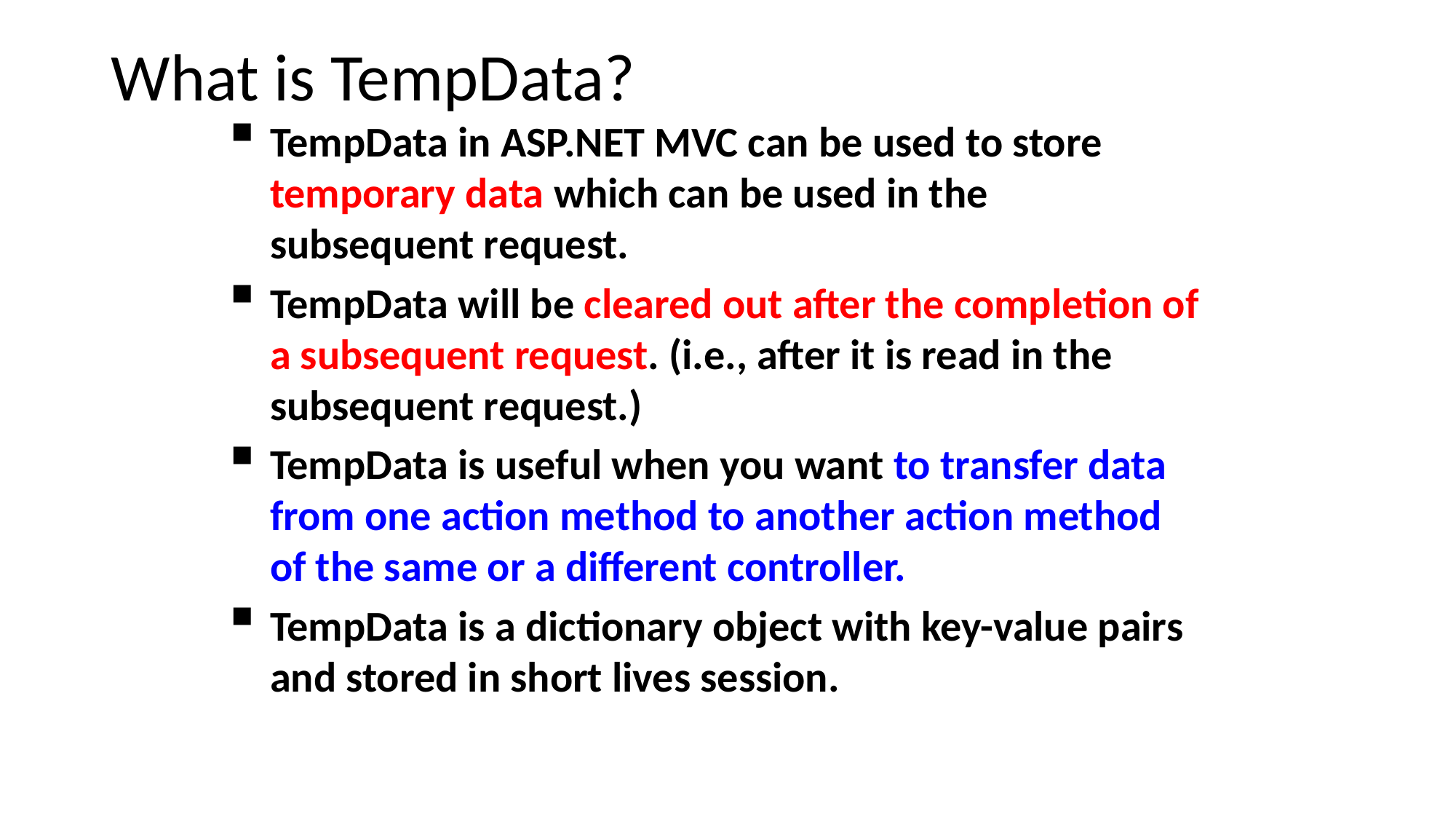

# What is TempData?
TempData in ASP.NET MVC can be used to store temporary data which can be used in the subsequent request.
TempData will be cleared out after the completion of a subsequent request. (i.e., after it is read in the subsequent request.)
TempData is useful when you want to transfer data from one action method to another action method of the same or a different controller.
TempData is a dictionary object with key-value pairs and stored in short lives session.